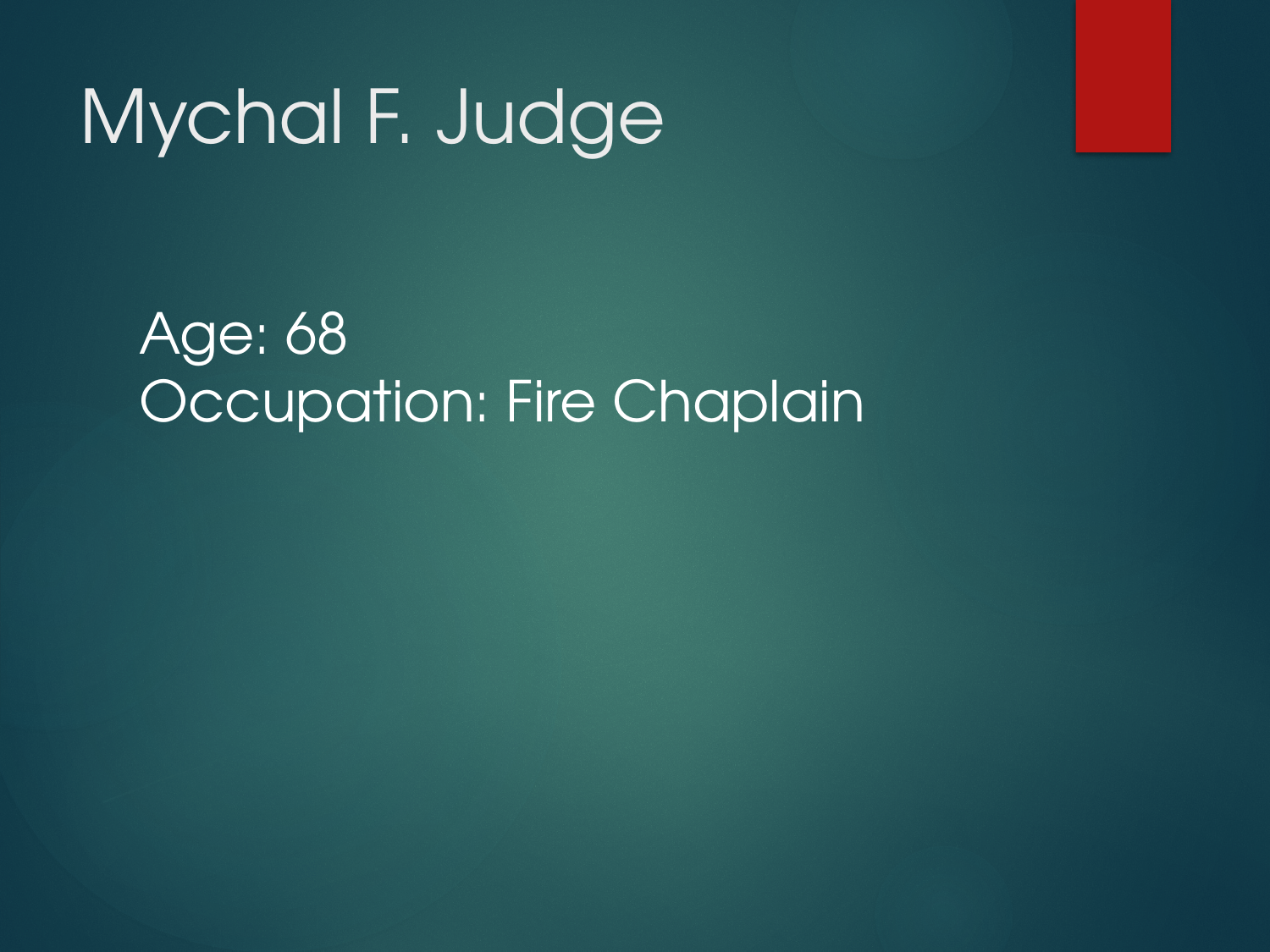

# Mychal F. Judge

Age: 68
Occupation: Fire Chaplain